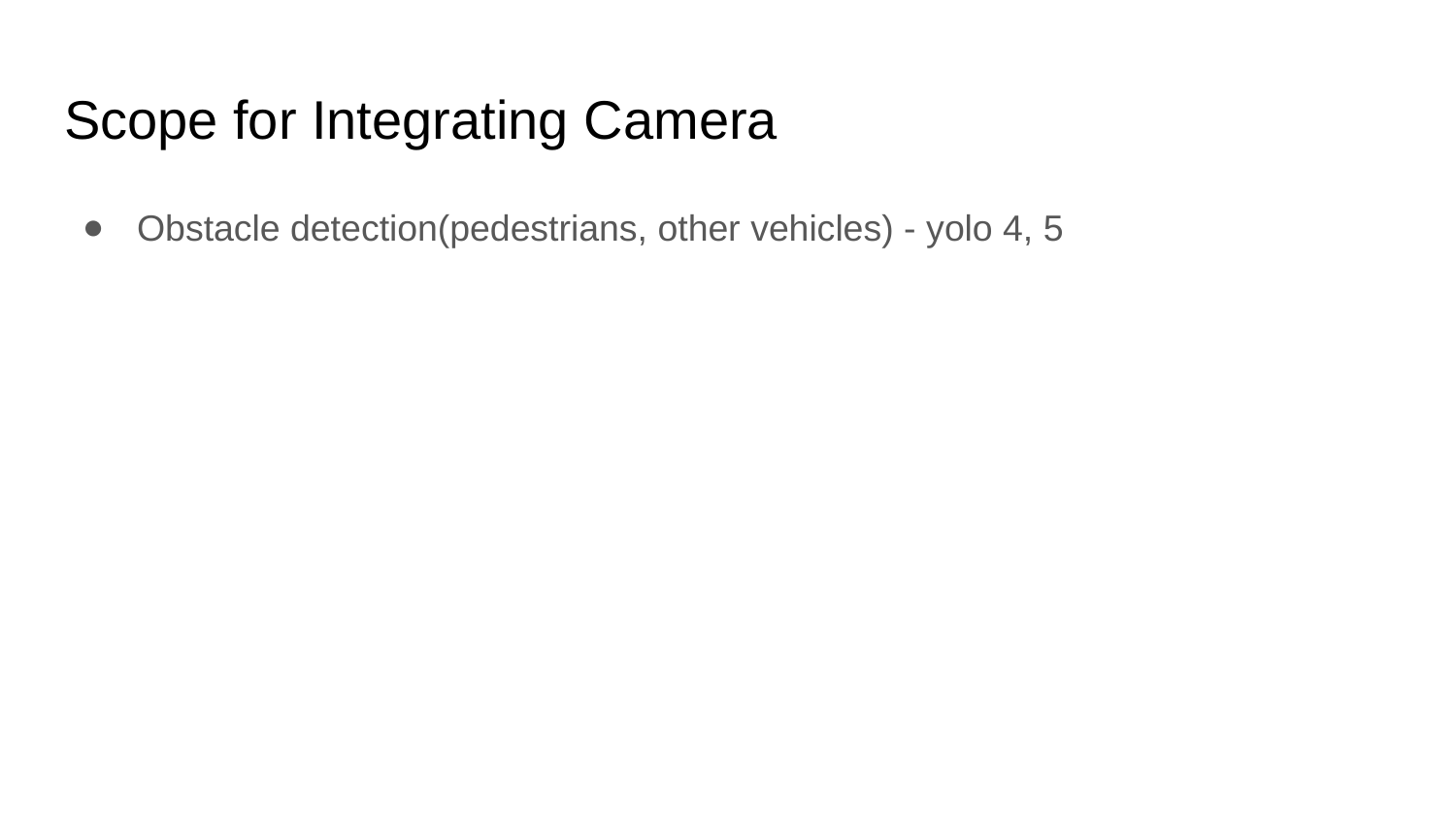

# Scope for Integrating Camera
Obstacle detection(pedestrians, other vehicles) - yolo 4, 5